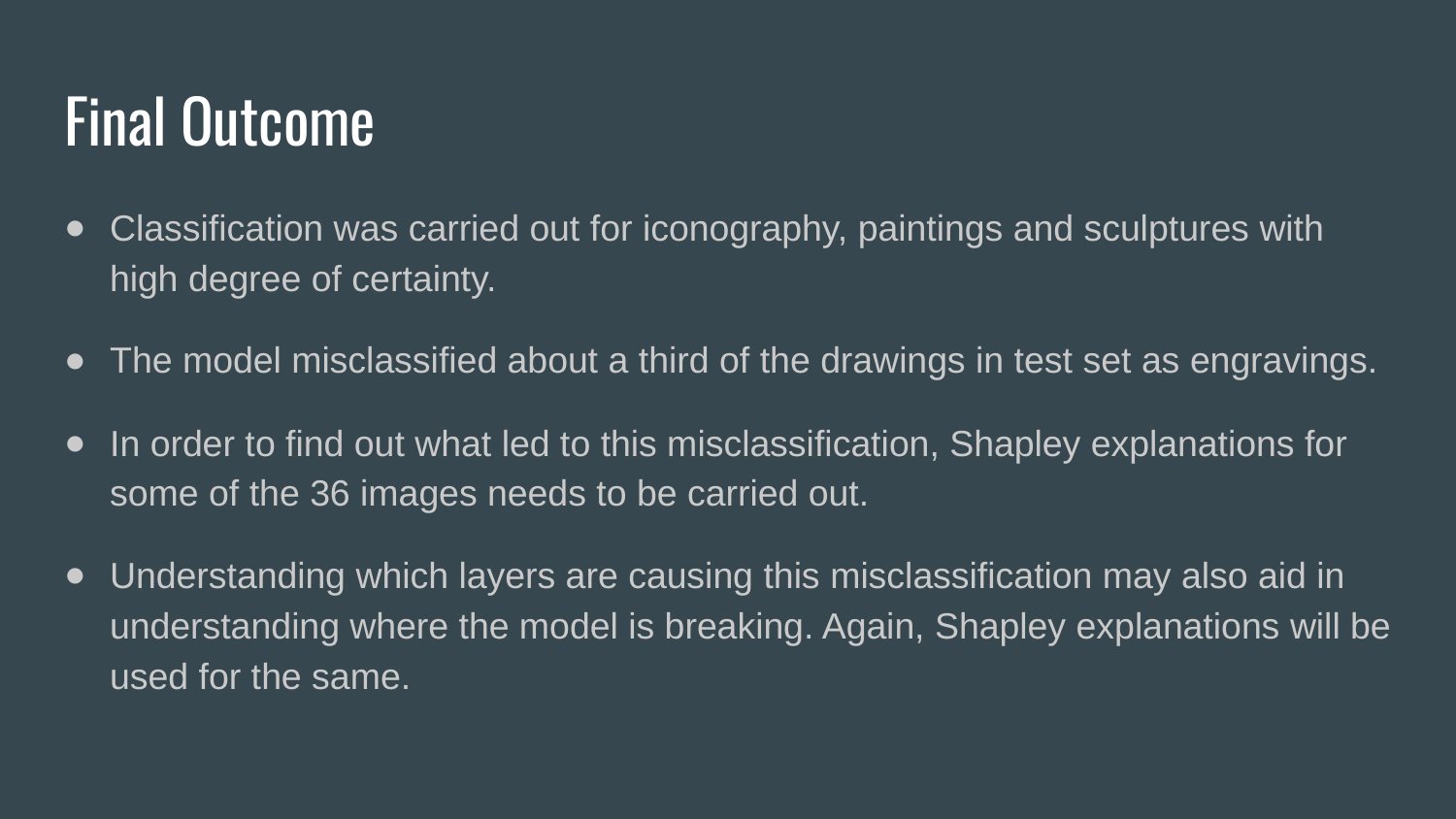

# Final Outcome
Classification was carried out for iconography, paintings and sculptures with high degree of certainty.
The model misclassified about a third of the drawings in test set as engravings.
In order to find out what led to this misclassification, Shapley explanations for some of the 36 images needs to be carried out.
Understanding which layers are causing this misclassification may also aid in understanding where the model is breaking. Again, Shapley explanations will be used for the same.